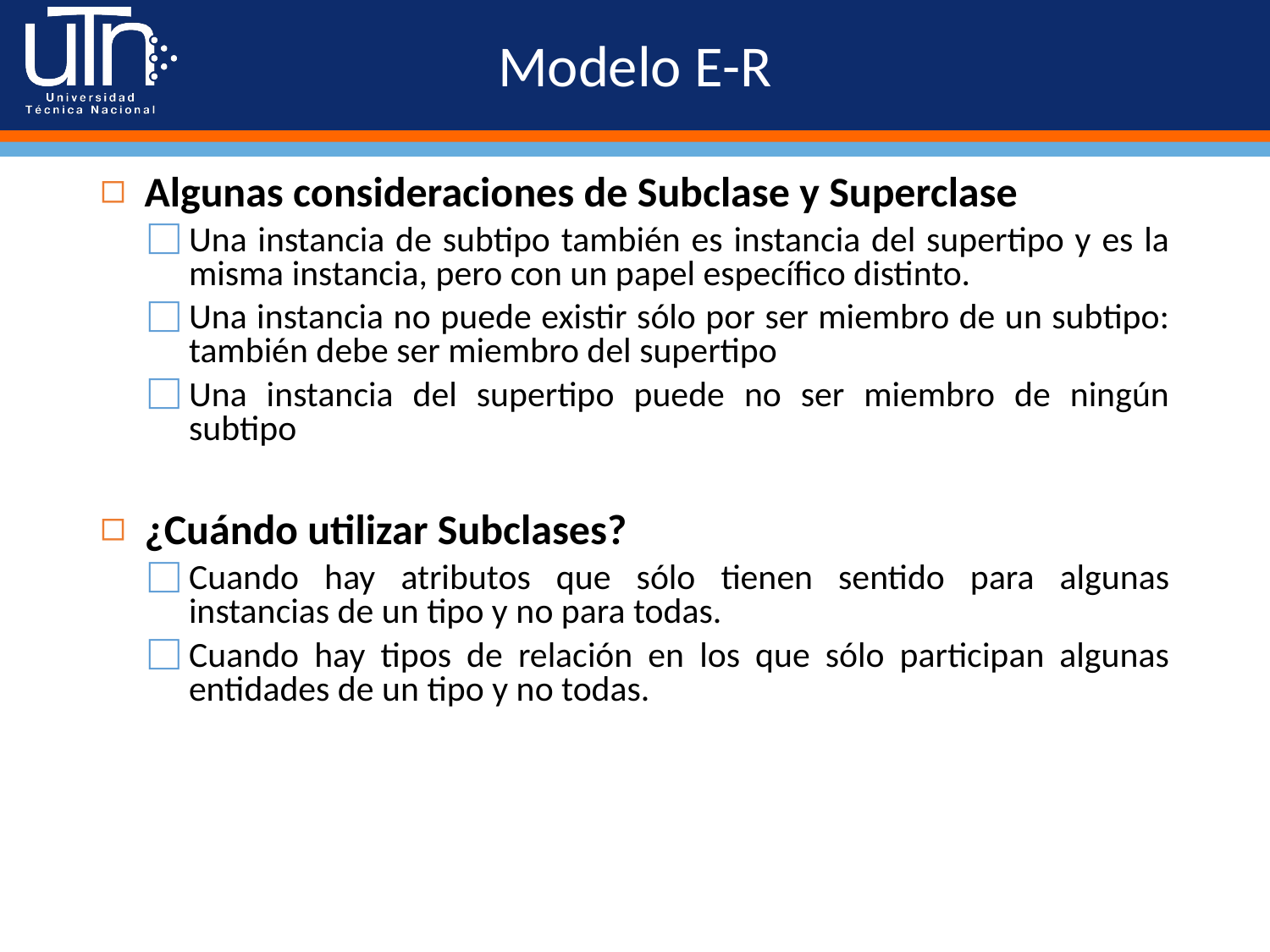

# Modelo E-R
Algunas consideraciones de Subclase y Superclase
Una instancia de subtipo también es instancia del supertipo y es la misma instancia, pero con un papel específico distinto.
Una instancia no puede existir sólo por ser miembro de un subtipo: también debe ser miembro del supertipo
Una instancia del supertipo puede no ser miembro de ningún subtipo

¿Cuándo utilizar Subclases?
Cuando hay atributos que sólo tienen sentido para algunas instancias de un tipo y no para todas.
Cuando hay tipos de relación en los que sólo participan algunas entidades de un tipo y no todas.